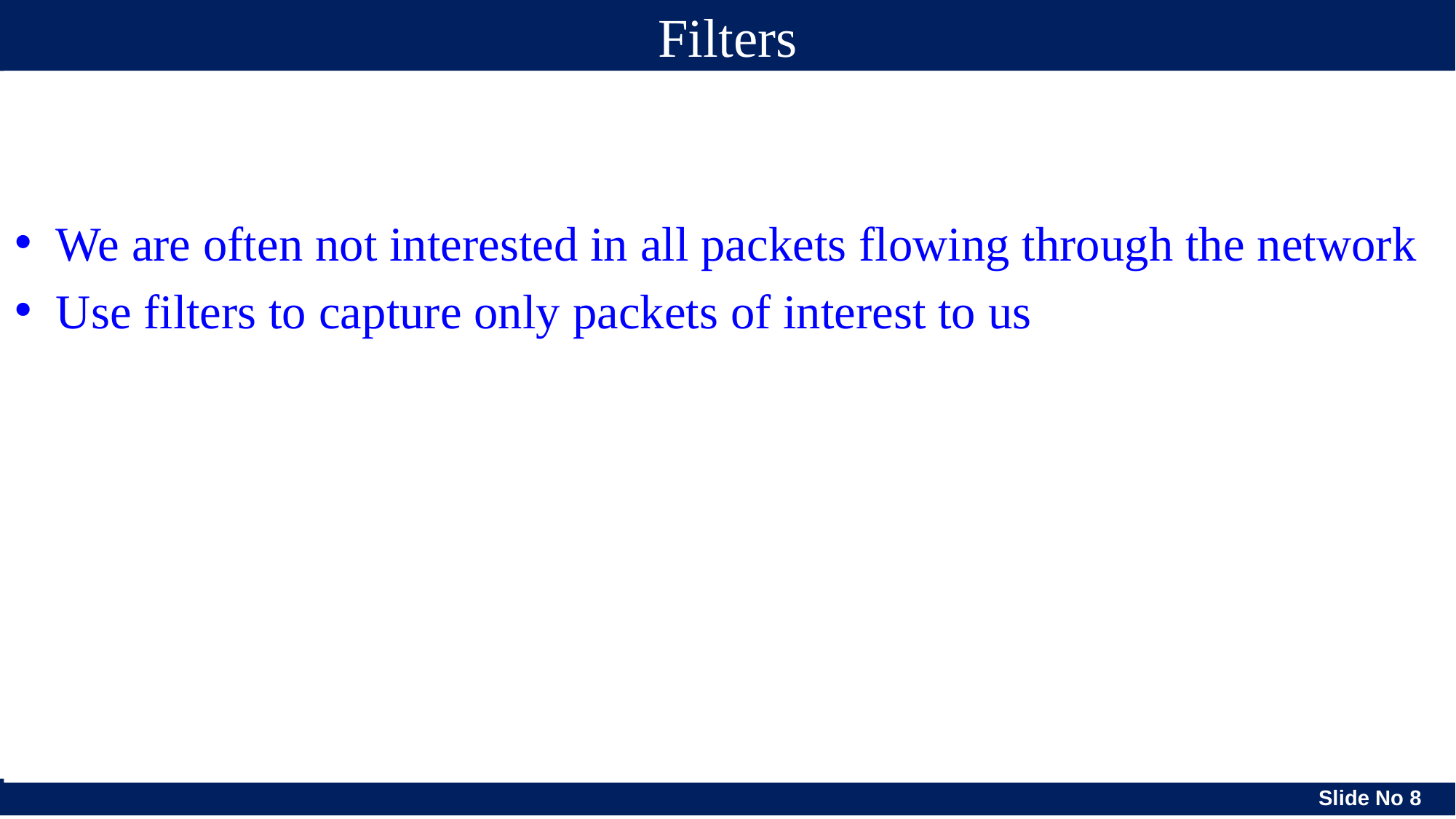

# Filters

We are often not interested in all packets flowing through the network
Use filters to capture only packets of interest to us
8